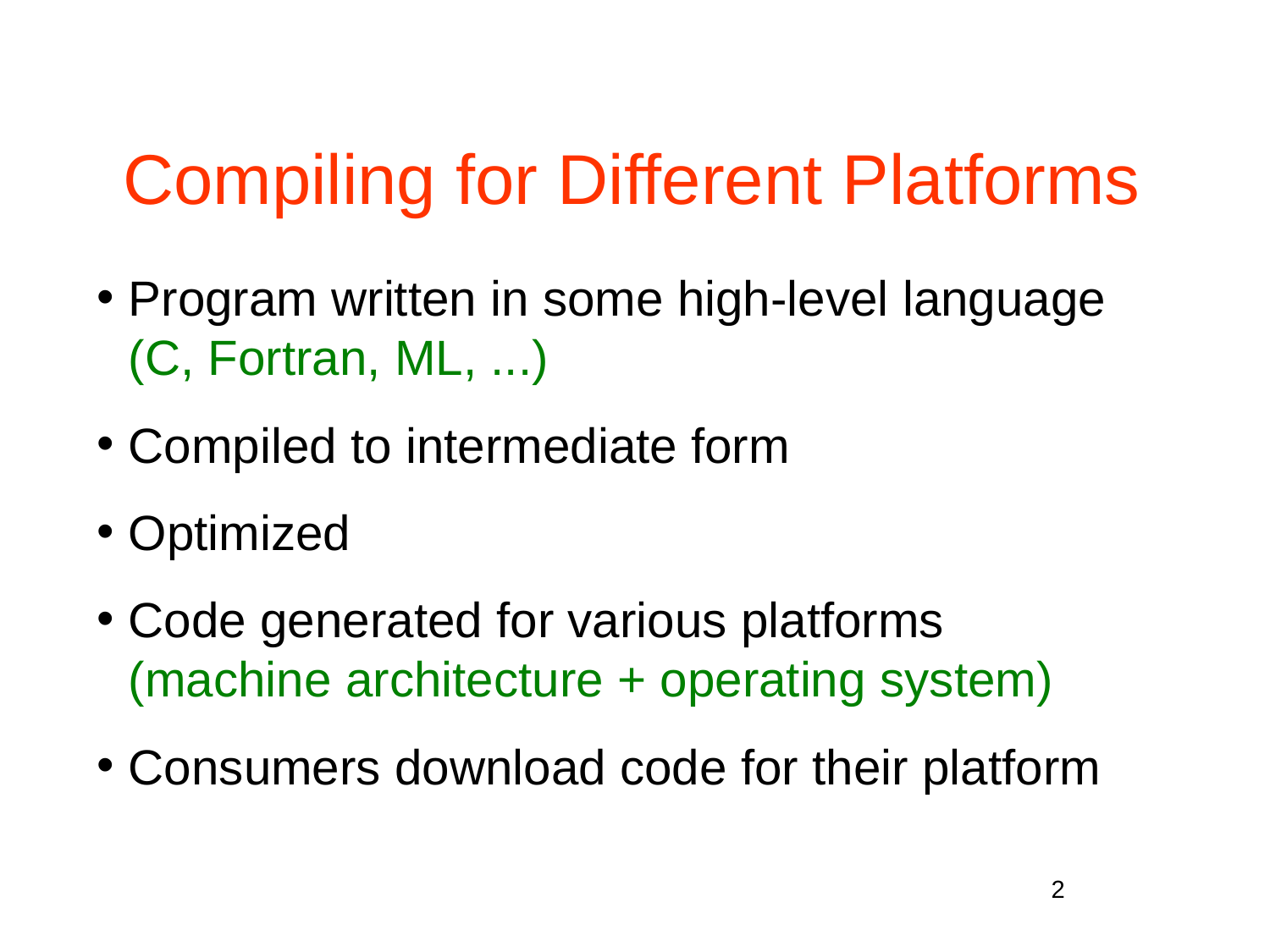

# Compiling for Different Platforms
Program written in some high-level language (C, Fortran, ML, ...)
Compiled to intermediate form
Optimized
Code generated for various platforms (machine architecture + operating system)
Consumers download code for their platform
2